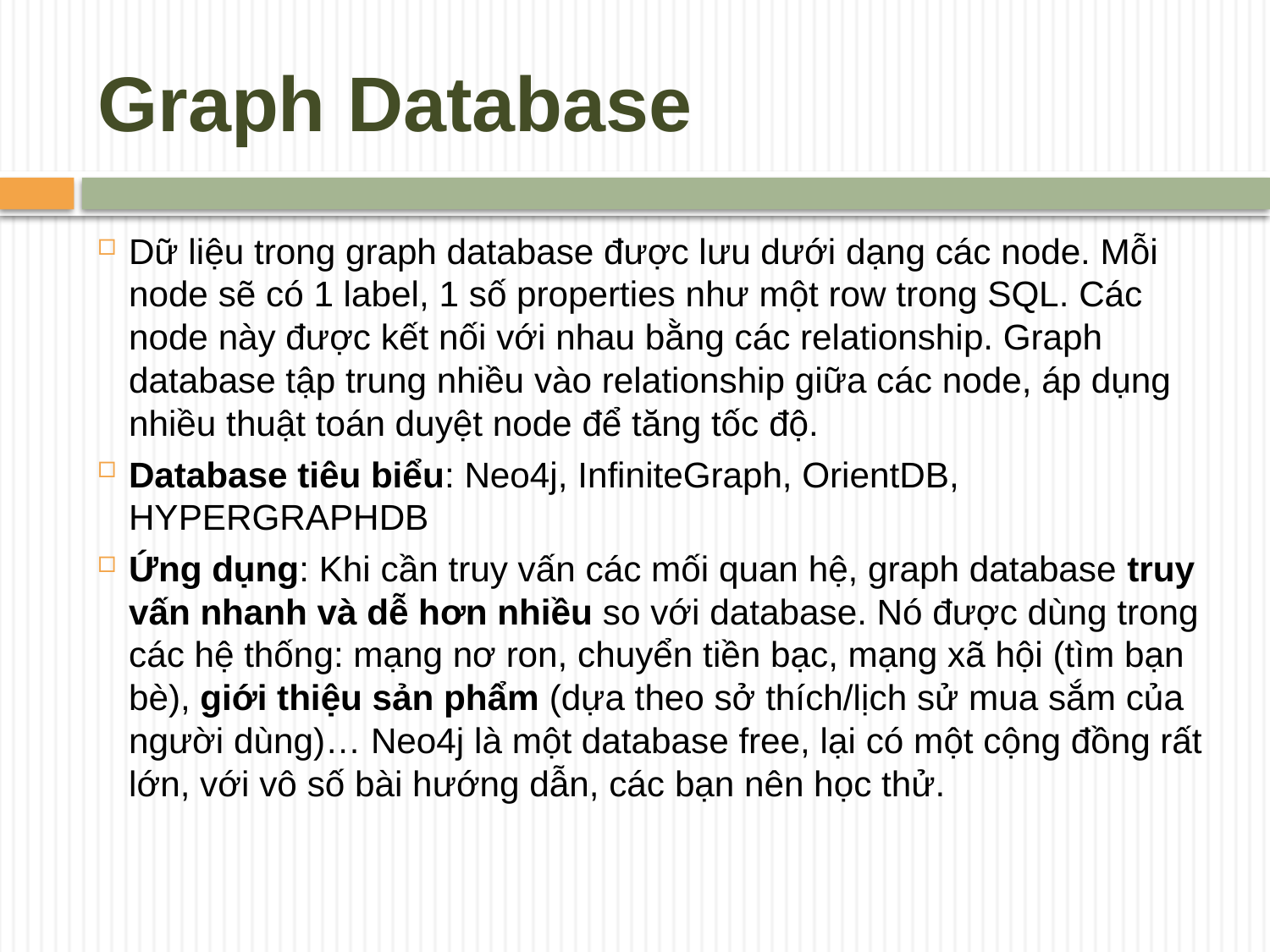

Graph Database
Dữ liệu trong graph database được lưu dưới dạng các node. Mỗi node sẽ có 1 label, 1 số properties như một row trong SQL. Các node này được kết nối với nhau bằng các relationship. Graph database tập trung nhiều vào relationship giữa các node, áp dụng nhiều thuật toán duyệt node để tăng tốc độ.
Database tiêu biểu: Neo4j, InfiniteGraph, OrientDB, HYPERGRAPHDB
Ứng dụng: Khi cần truy vấn các mối quan hệ, graph database truy vấn nhanh và dễ hơn nhiều so với database. Nó được dùng trong các hệ thống: mạng nơ ron, chuyển tiền bạc, mạng xã hội (tìm bạn bè), giới thiệu sản phẩm (dựa theo sở thích/lịch sử mua sắm của người dùng)… Neo4j là một database free, lại có một cộng đồng rất lớn, với vô số bài hướng dẫn, các bạn nên học thử.